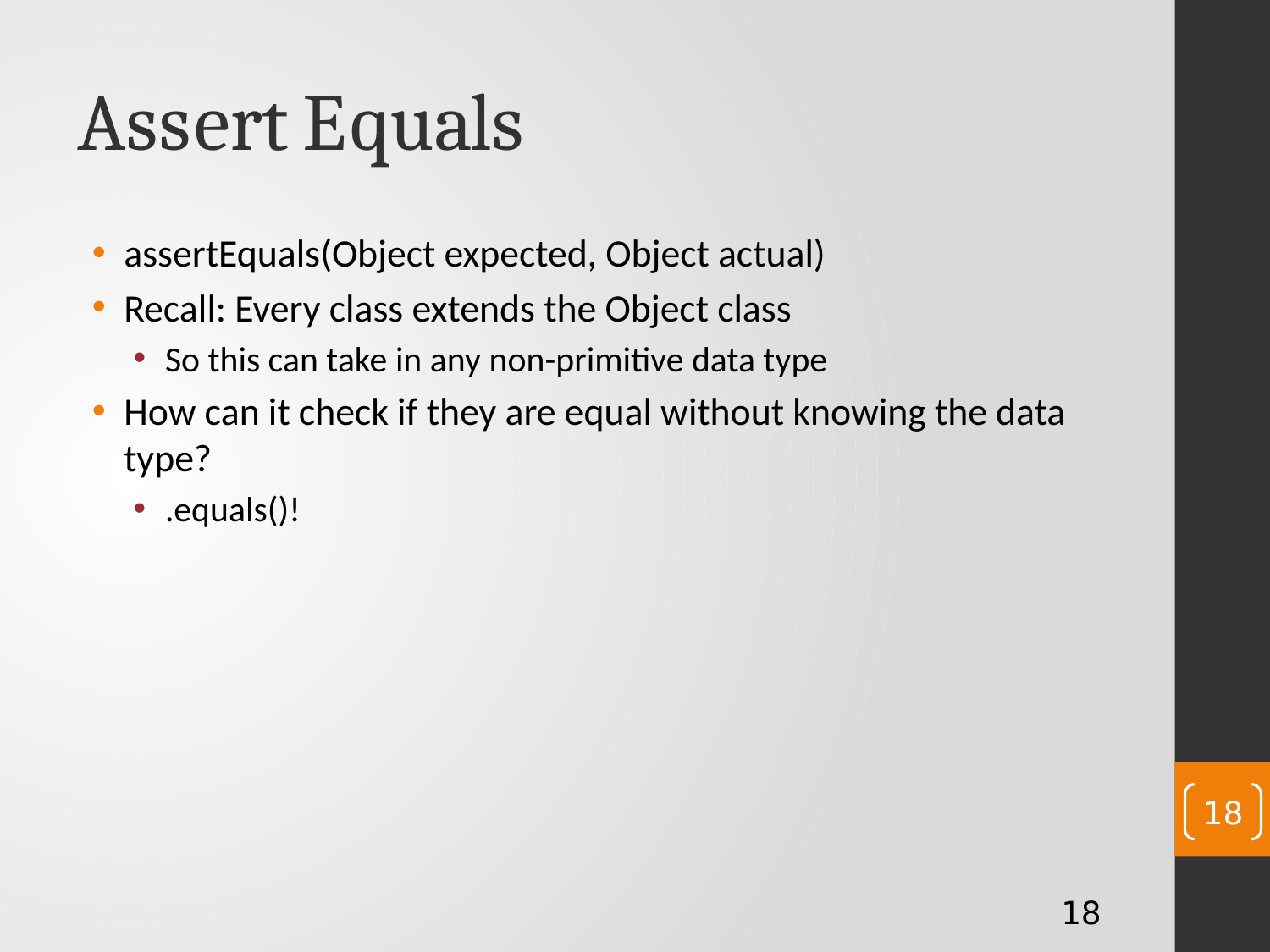

# Assert Equals
assertEquals(Object expected, Object actual)
Recall: Every class extends the Object class
So this can take in any non-primitive data type
How can it check if they are equal without knowing the data type?
.equals()!
18